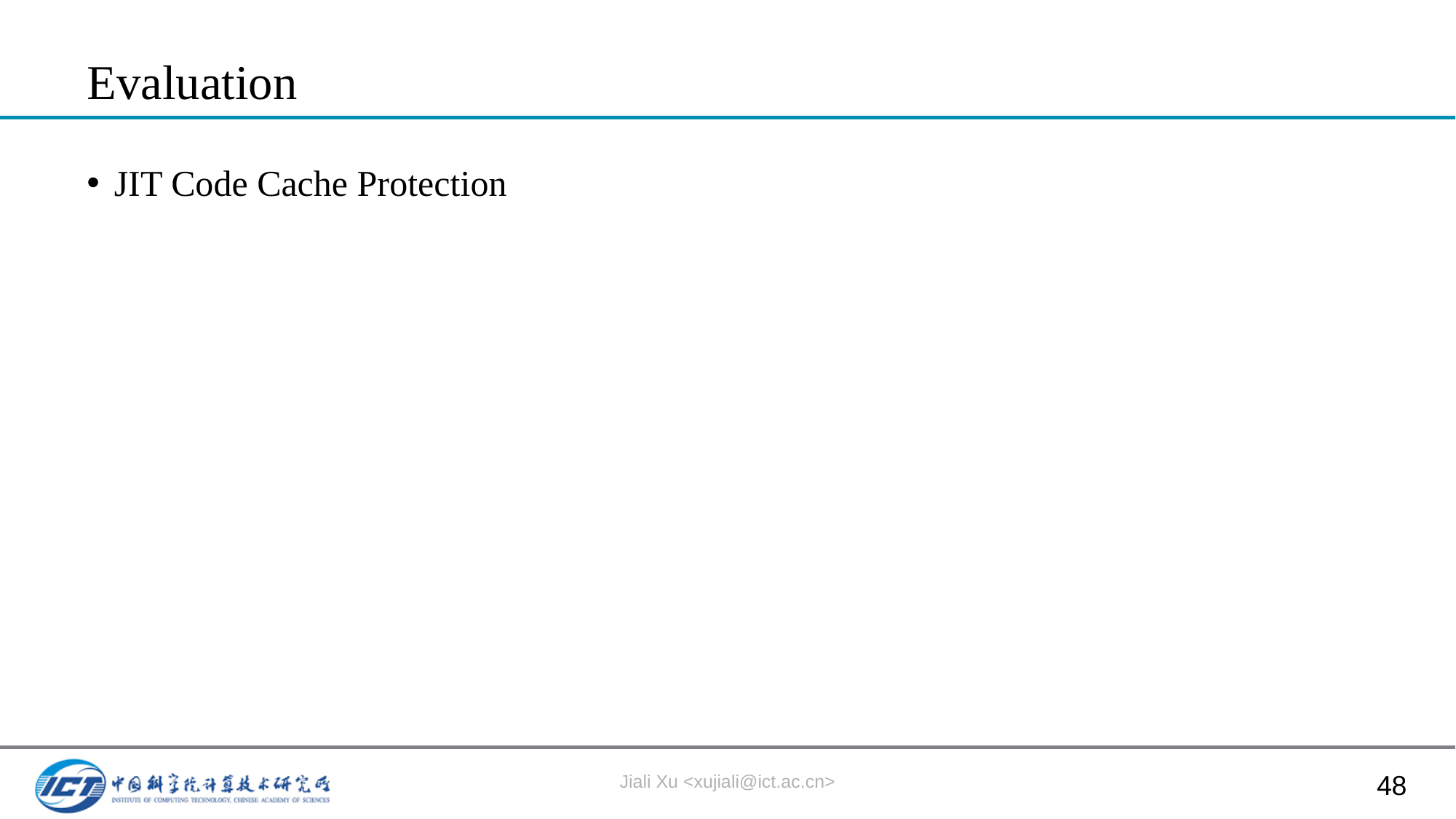

# Evaluation
JIT Code Cache Protection

Jiali Xu <xujiali@ict.ac.cn>
48